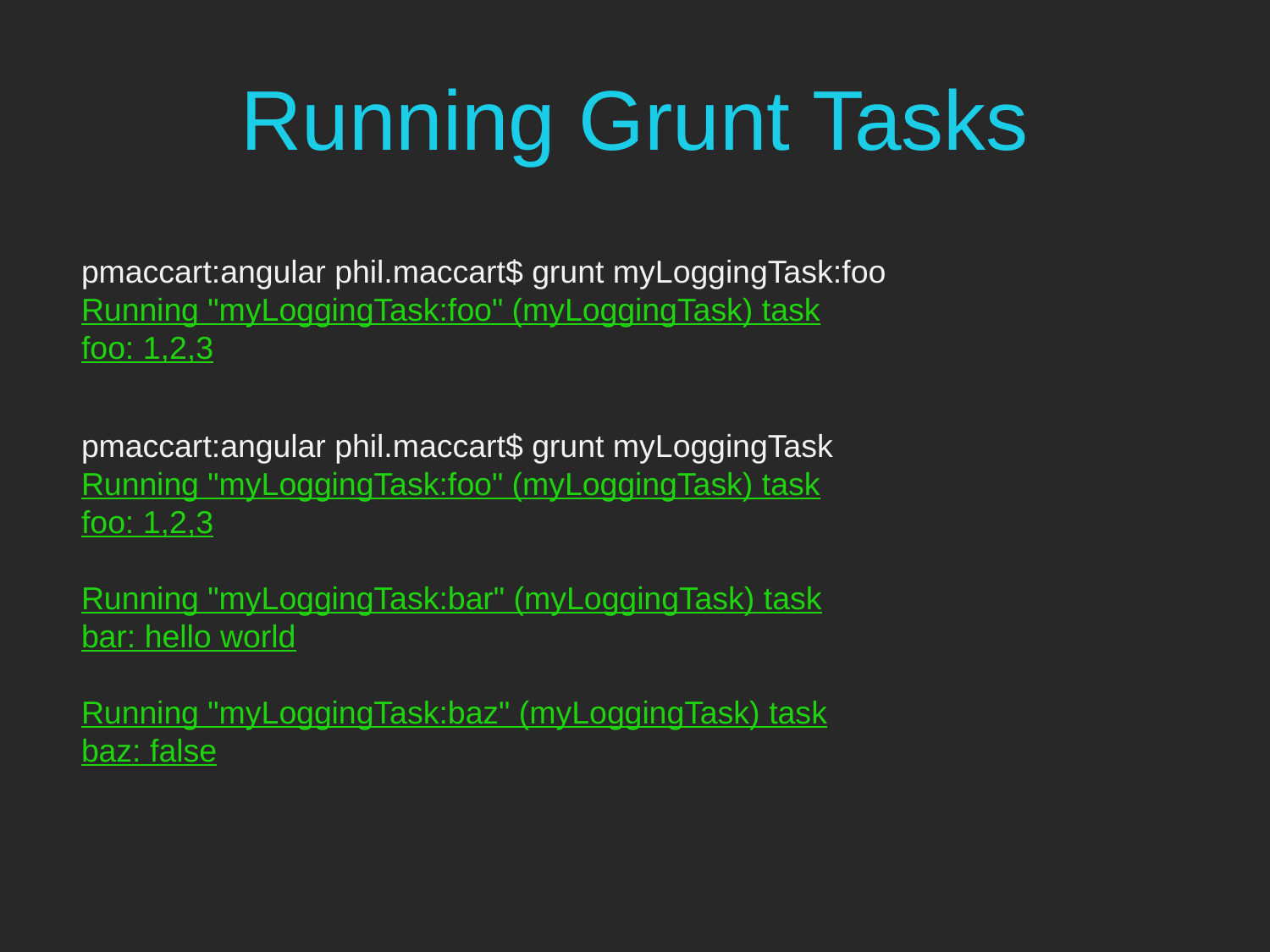

# Running Grunt Tasks
pmaccart:angular phil.maccart$ grunt myLoggingTask:foo
Running "myLoggingTask:foo" (myLoggingTask) task
foo: 1,2,3
pmaccart:angular phil.maccart$ grunt myLoggingTask
Running "myLoggingTask:foo" (myLoggingTask) task
foo: 1,2,3

Running "myLoggingTask:bar" (myLoggingTask) task
bar: hello world

Running "myLoggingTask:baz" (myLoggingTask) task
baz: false